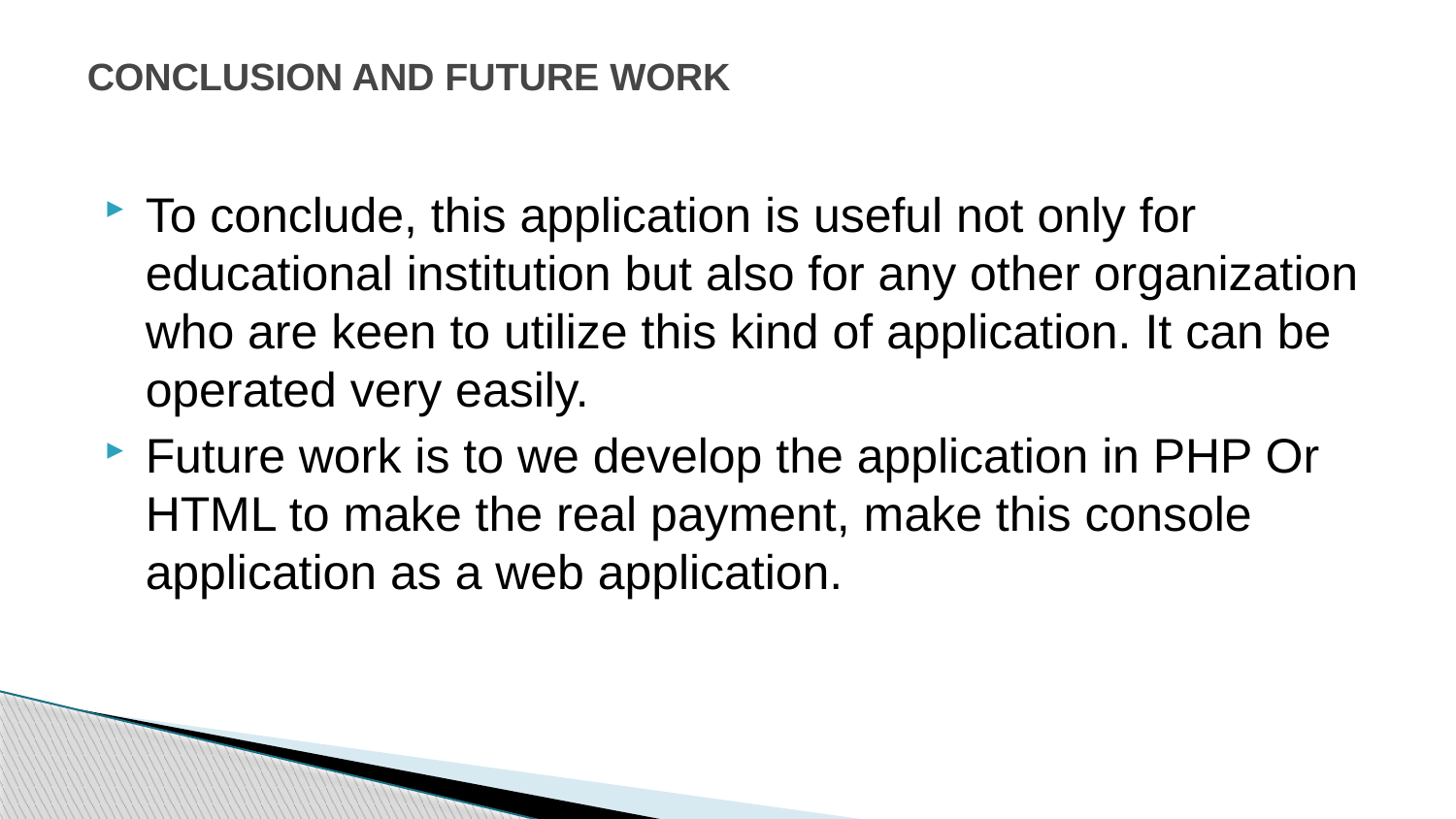

# CONCLUSION AND FUTURE WORK
To conclude, this application is useful not only for educational institution but also for any other organization who are keen to utilize this kind of application. It can be operated very easily.
Future work is to we develop the application in PHP Or HTML to make the real payment, make this console application as a web application.